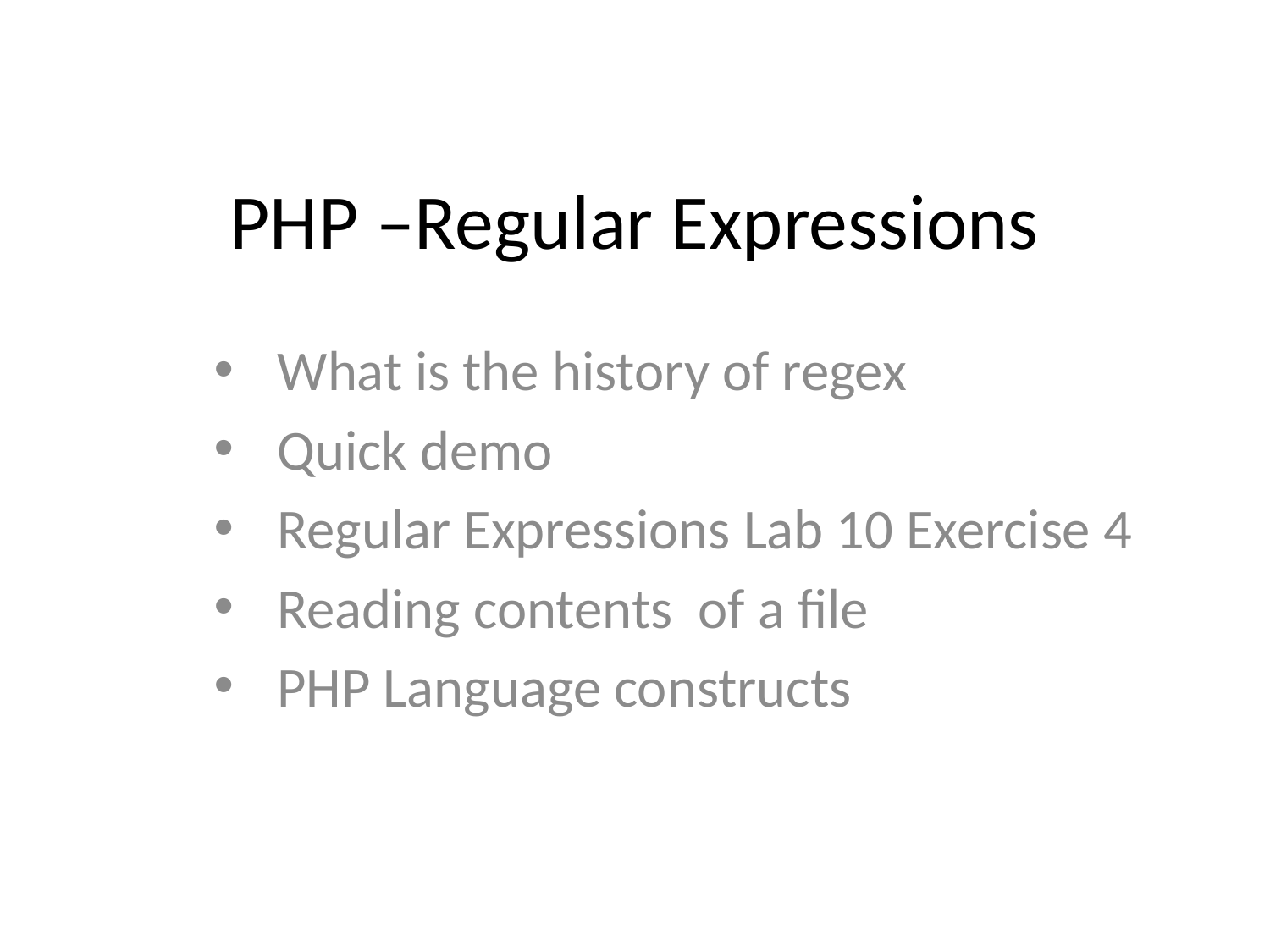

# PHP –Regular Expressions
What is the history of regex
Quick demo
Regular Expressions Lab 10 Exercise 4
Reading contents  of a file
PHP Language constructs